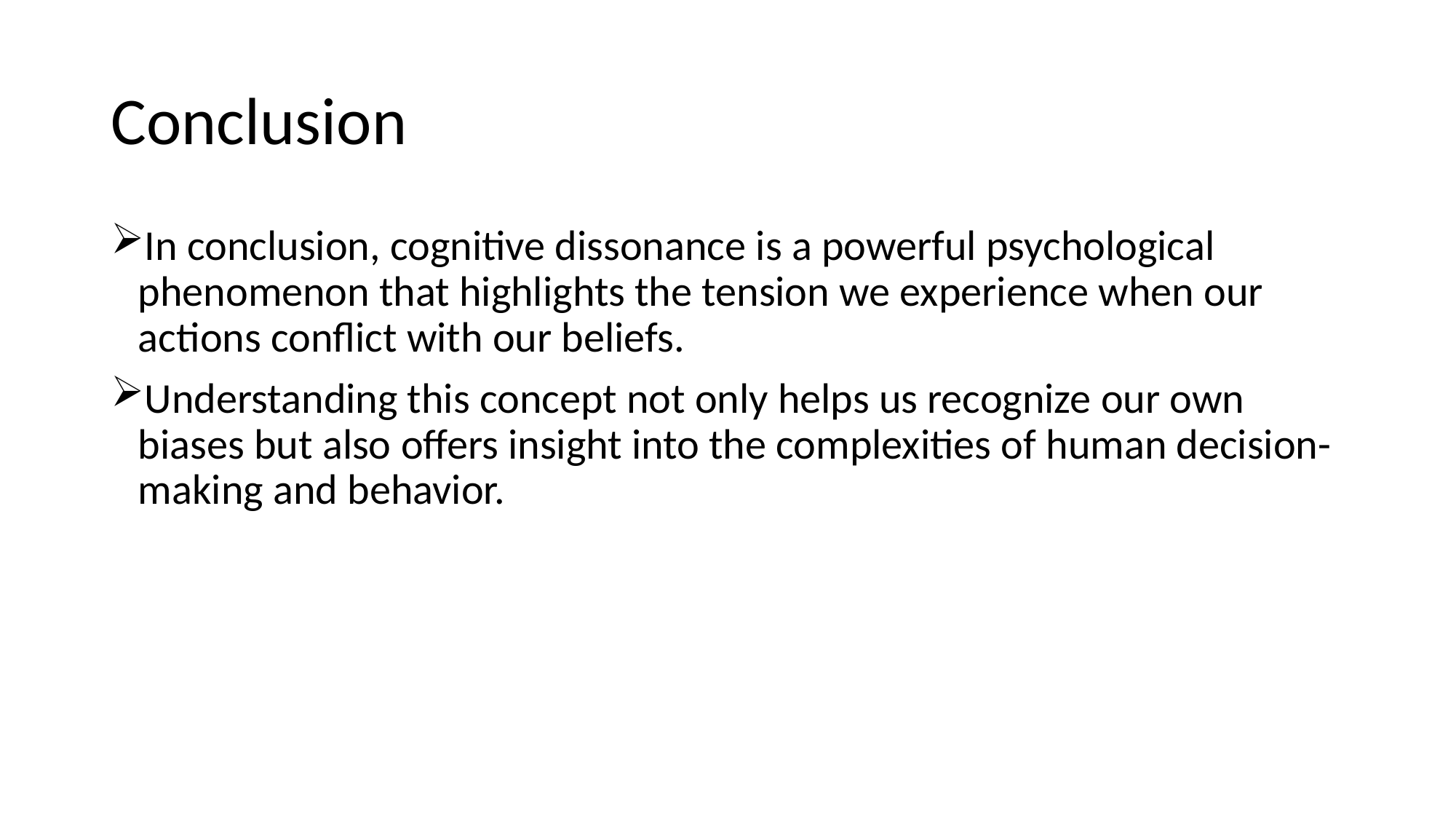

# Conclusion
In conclusion, cognitive dissonance is a powerful psychological phenomenon that highlights the tension we experience when our actions conflict with our beliefs.
Understanding this concept not only helps us recognize our own biases but also offers insight into the complexities of human decision-making and behavior.